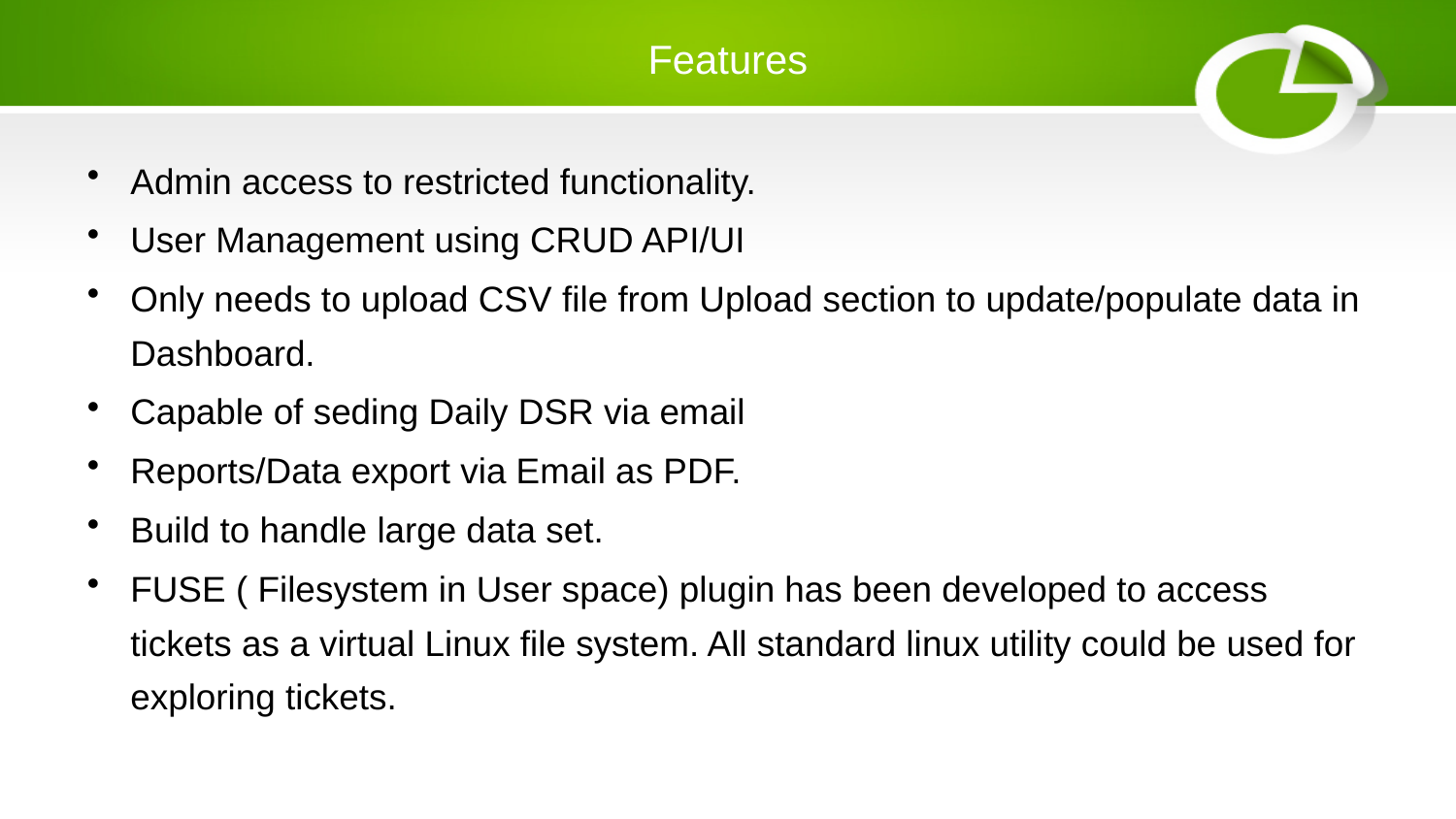

# Features
Admin access to restricted functionality.
User Management using CRUD API/UI
Only needs to upload CSV file from Upload section to update/populate data in Dashboard.
Capable of seding Daily DSR via email
Reports/Data export via Email as PDF.
Build to handle large data set.
FUSE ( Filesystem in User space) plugin has been developed to access tickets as a virtual Linux file system. All standard linux utility could be used for exploring tickets.